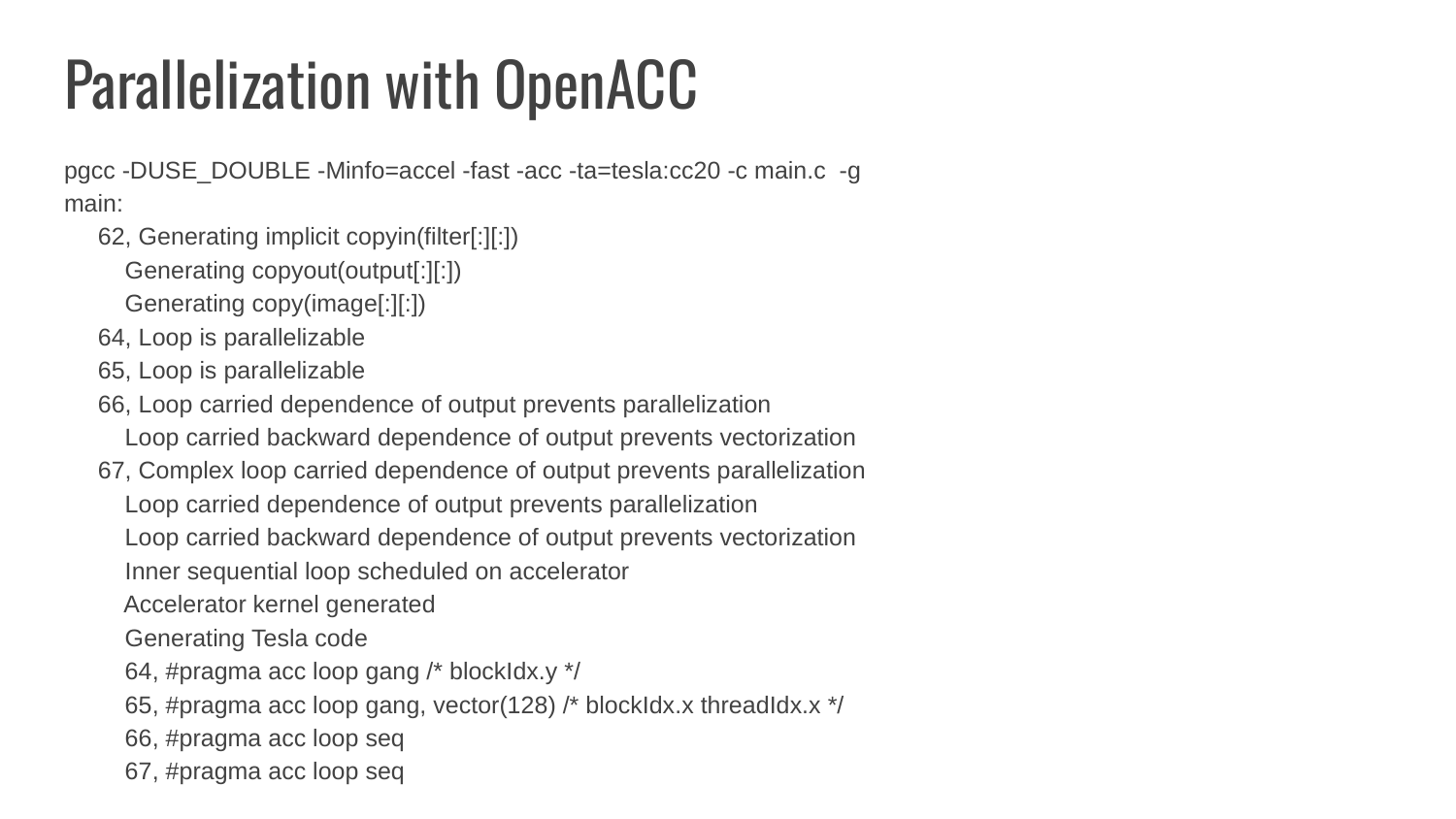

# Parallelization with OpenACC
pgcc -DUSE_DOUBLE -Minfo=accel -fast -acc -ta=tesla:cc20 -c main.c  -g
main:
     62, Generating implicit copyin(filter[:][:])
         Generating copyout(output[:][:])
         Generating copy(image[:][:])
     64, Loop is parallelizable
     65, Loop is parallelizable
     66, Loop carried dependence of output prevents parallelization
         Loop carried backward dependence of output prevents vectorization
     67, Complex loop carried dependence of output prevents parallelization
         Loop carried dependence of output prevents parallelization
         Loop carried backward dependence of output prevents vectorization
         Inner sequential loop scheduled on accelerator
         Accelerator kernel generated
         Generating Tesla code
         64, #pragma acc loop gang /* blockIdx.y */
         65, #pragma acc loop gang, vector(128) /* blockIdx.x threadIdx.x */
         66, #pragma acc loop seq
         67, #pragma acc loop seq